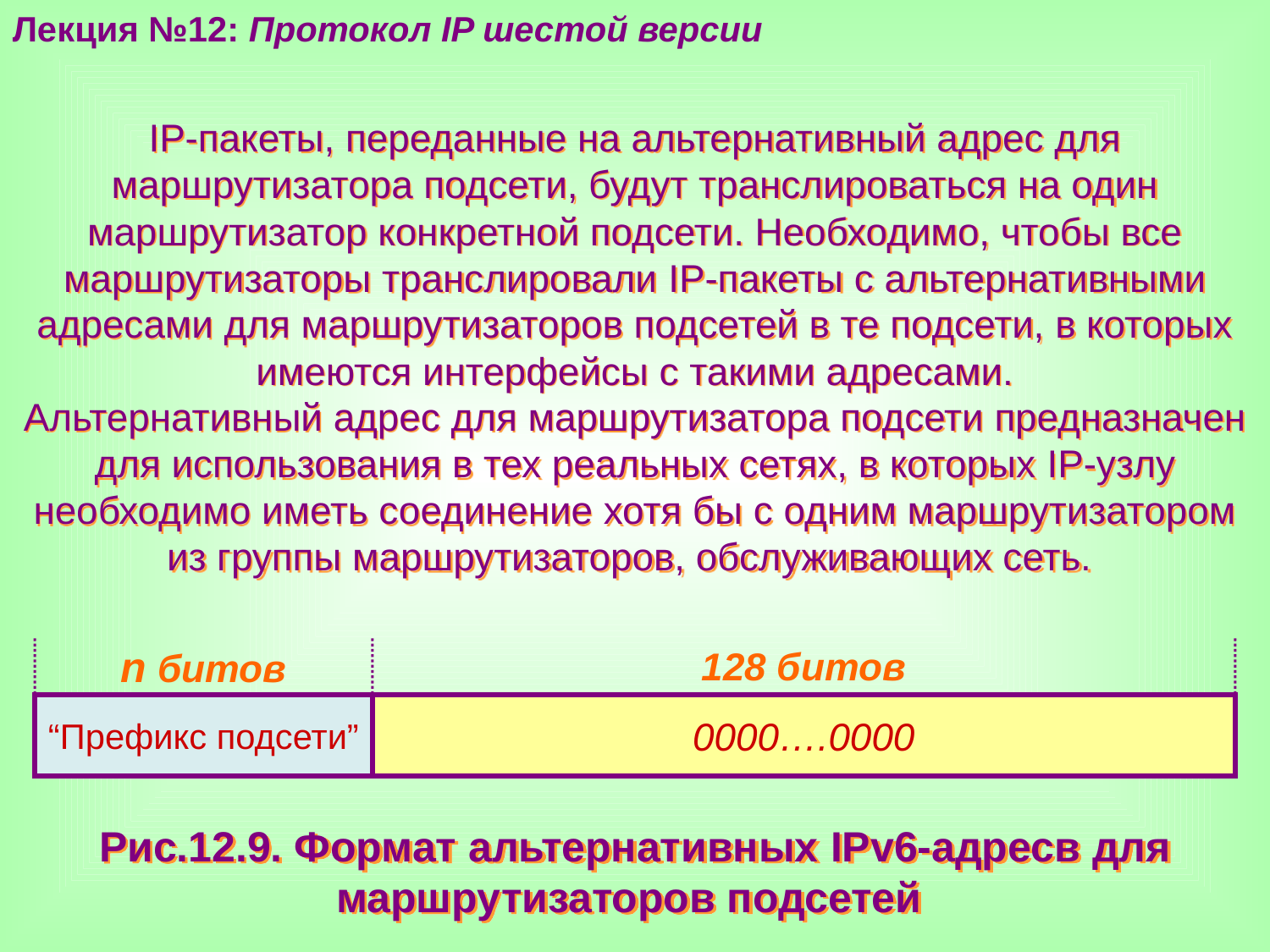

Лекция №12: Протокол IP шестой версии
IP-пакеты, переданные на альтернативный адрес для маршрутизатора подсети, будут транслироваться на один маршрутизатор конкретной подсети. Необходимо, чтобы все маршрутизаторы транслировали IP-пакеты с альтернативными адресами для маршрутизаторов подсетей в те подсети, в которых имеются интерфейсы с такими адресами.
Альтернативный адрес для маршрутизатора подсети предназначен для использования в тех реальных сетях, в которых IP-узлу необходимо иметь соединение хотя бы с одним маршрутизатором из группы маршрутизаторов, обслуживающих сеть.

n битов

128 битов

0000….0000
“Префикс подсети”
Рис.12.9. Формат альтернативных IPv6-адресв для маршрутизаторов подсетей